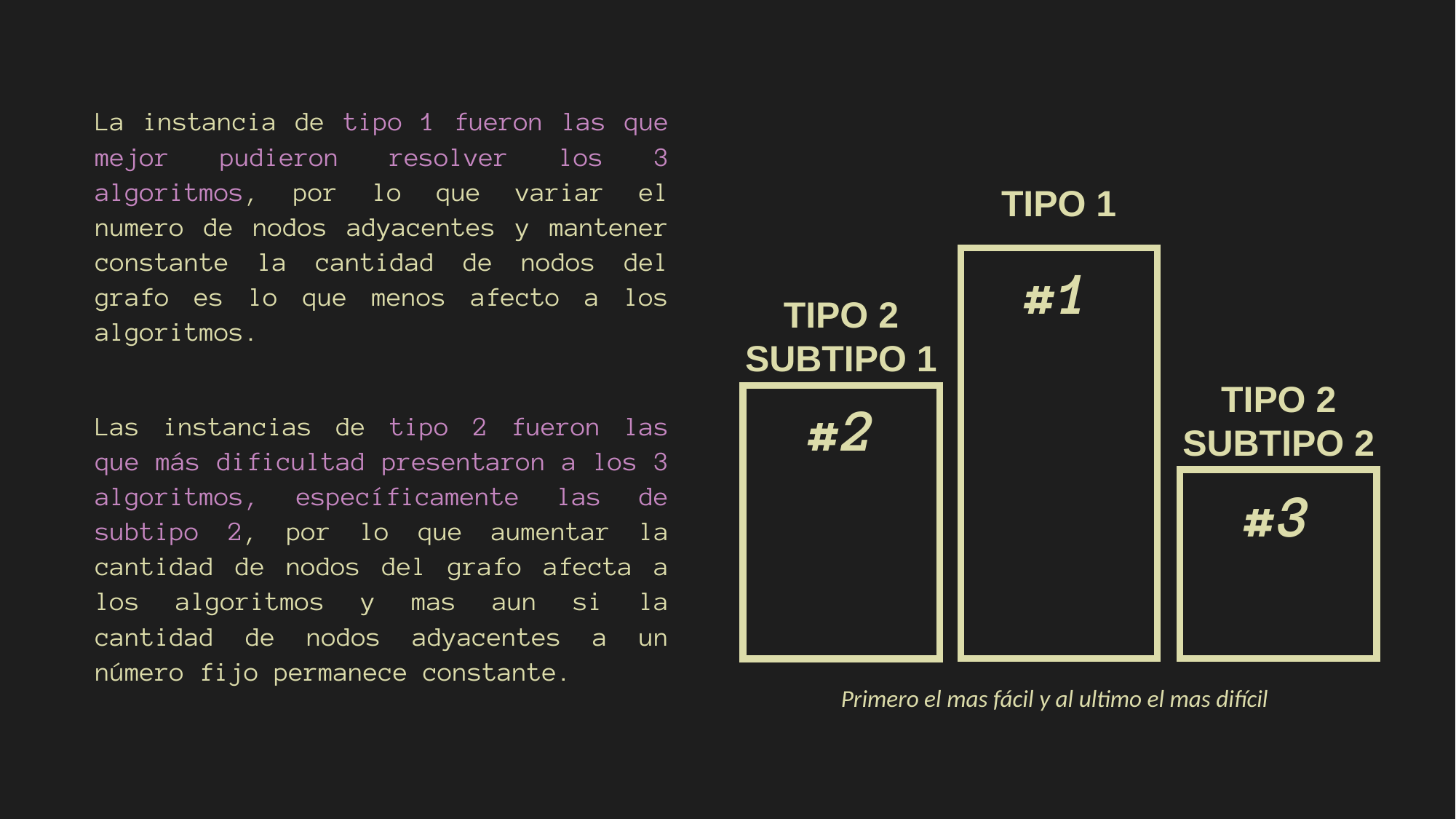

La instancia de tipo 1 fueron las que mejor pudieron resolver los 3 algoritmos, por lo que variar el numero de nodos adyacentes y mantener constante la cantidad de nodos del grafo es lo que menos afecto a los algoritmos.

Las instancias de tipo 2 fueron las que más dificultad presentaron a los 3 algoritmos, específicamente las de subtipo 2, por lo que aumentar la cantidad de nodos del grafo afecta a los algoritmos y mas aun si la cantidad de nodos adyacentes a un número fijo permanece constante.
TIPO 1

#1
TIPO 2
SUBTIPO 1
TIPO 2
SUBTIPO 2
#2

#3
Primero el mas fácil y al ultimo el mas difícil